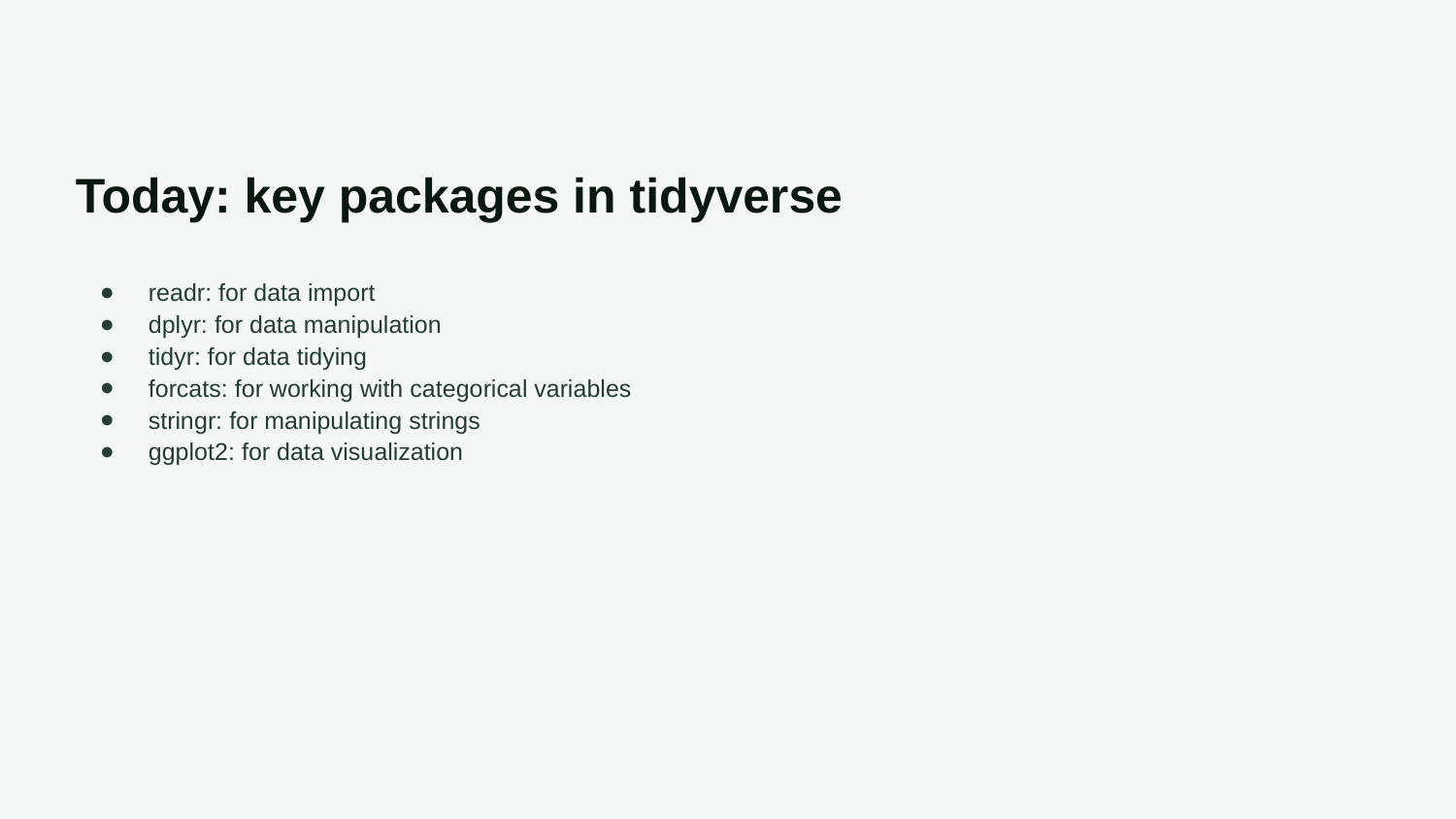

# Today: key packages in tidyverse
readr: for data import
dplyr: for data manipulation
tidyr: for data tidying
forcats: for working with categorical variables
stringr: for manipulating strings
ggplot2: for data visualization